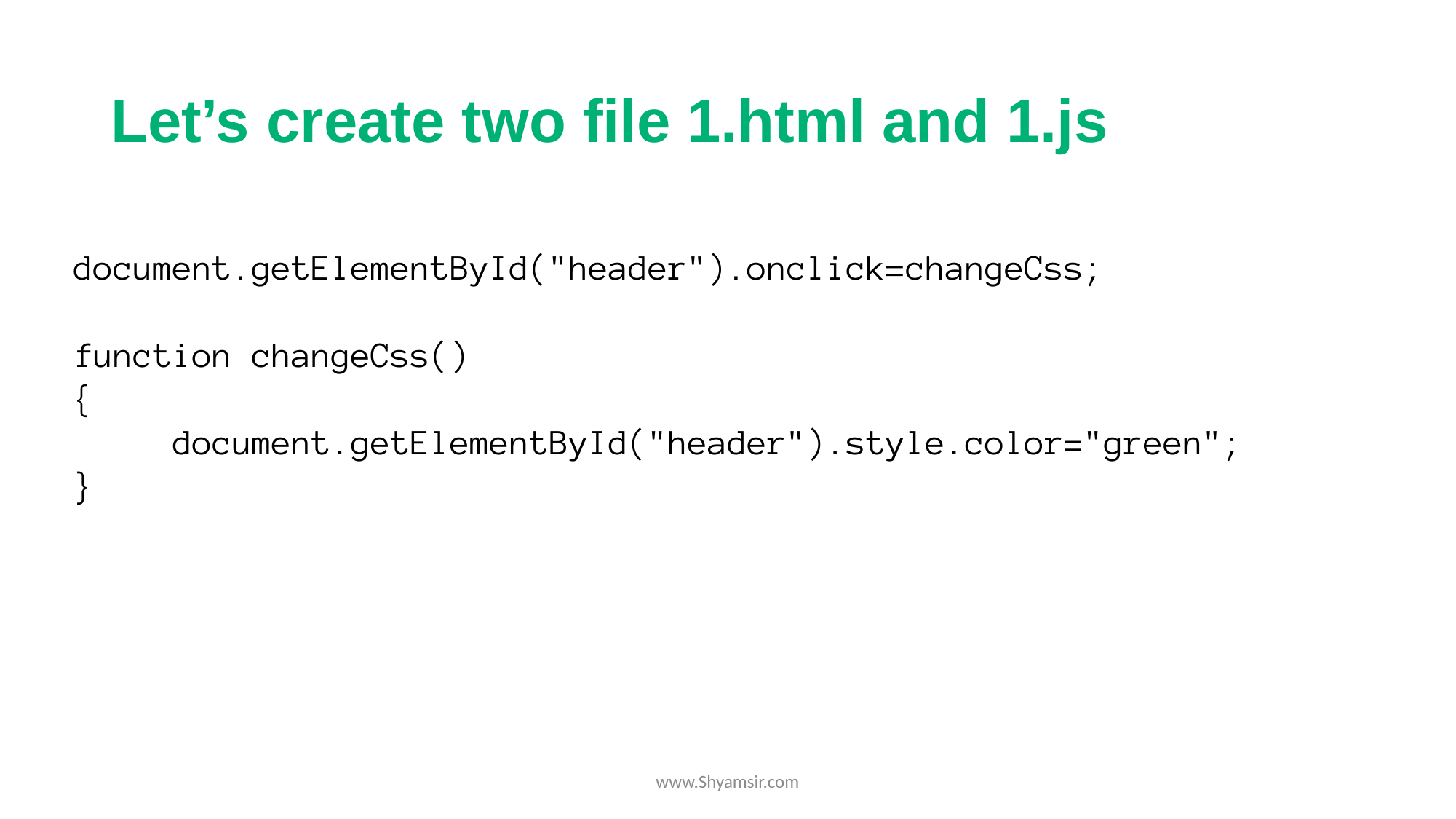

# Let’s create two file 1.html and 1.js
document.getElementById("header").onclick=changeCss;
function changeCss()
{
     document.getElementById("header").style.color="green";
}

www.Shyamsir.com